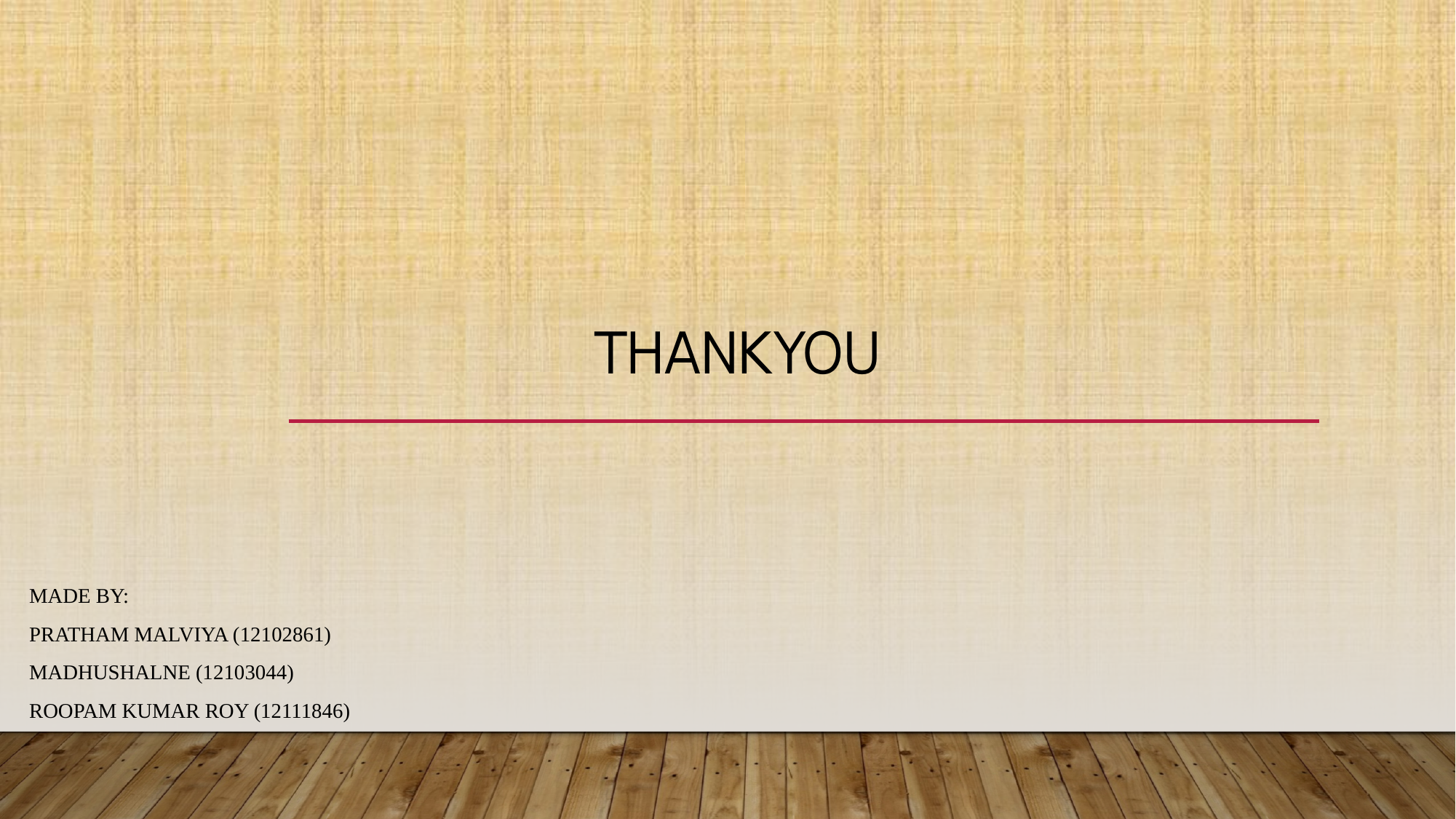

# Thankyou
Made by:
Pratham Malviya (12102861)
Madhushalne (12103044)
Roopam Kumar Roy (12111846)